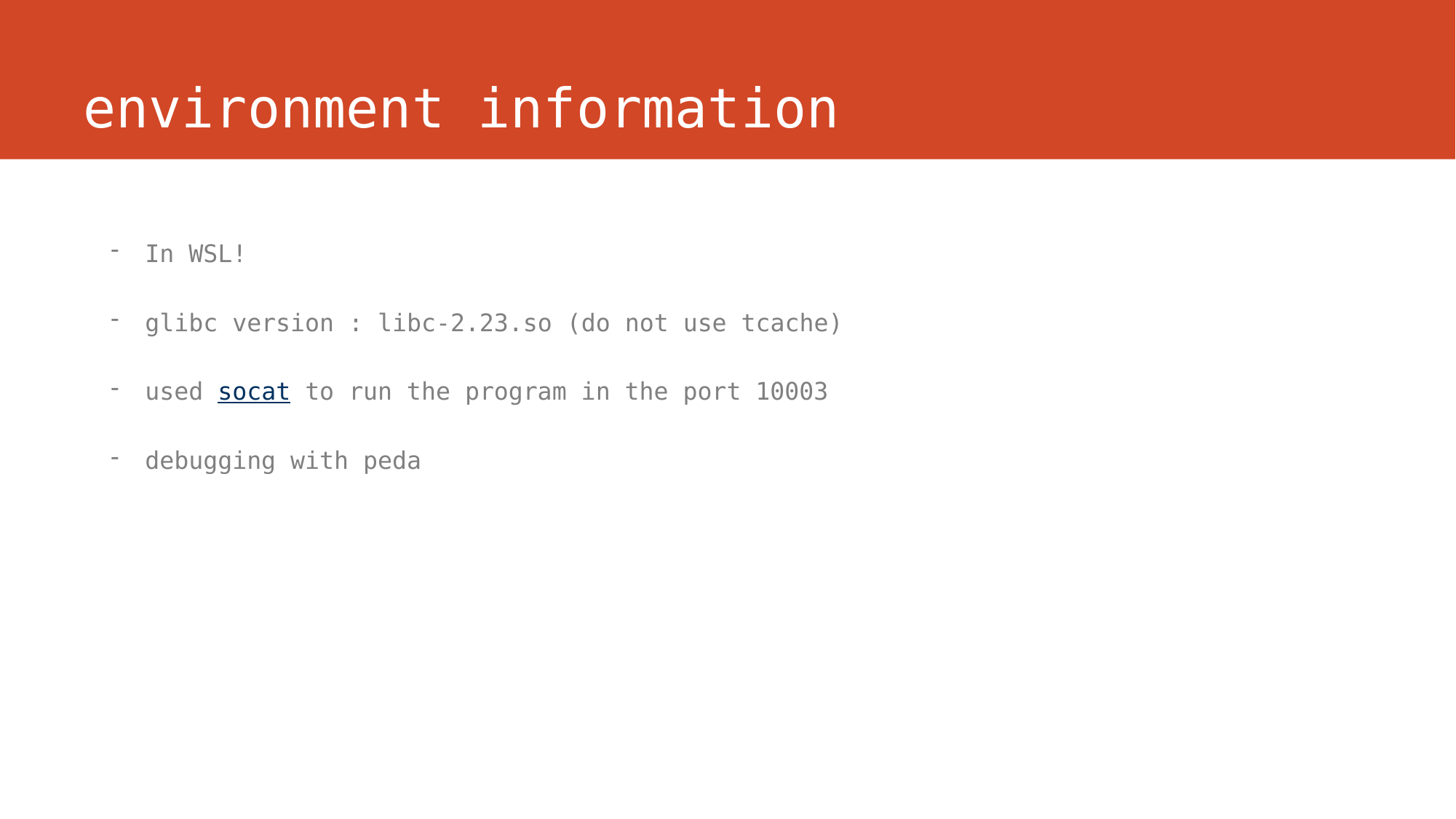

# environment information
In WSL!
glibc version : libc-2.23.so (do not use tcache)
used socat to run the program in the port 10003
debugging with peda